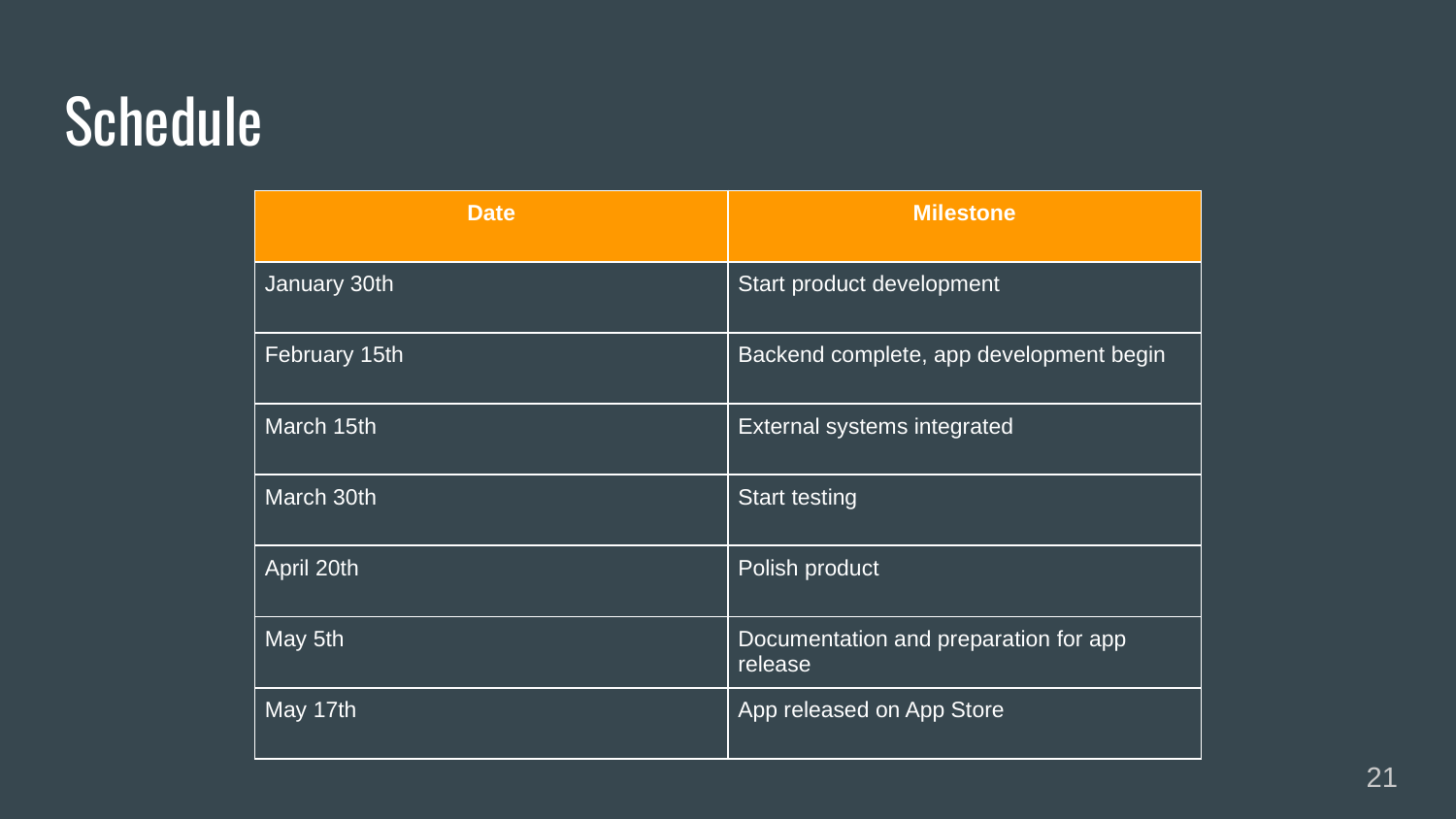

# Schedule
| Date | Milestone |
| --- | --- |
| January 30th | Start product development |
| February 15th | Backend complete, app development begin |
| March 15th | External systems integrated |
| March 30th | Start testing |
| April 20th | Polish product |
| May 5th | Documentation and preparation for app release |
| May 17th | App released on App Store |
21